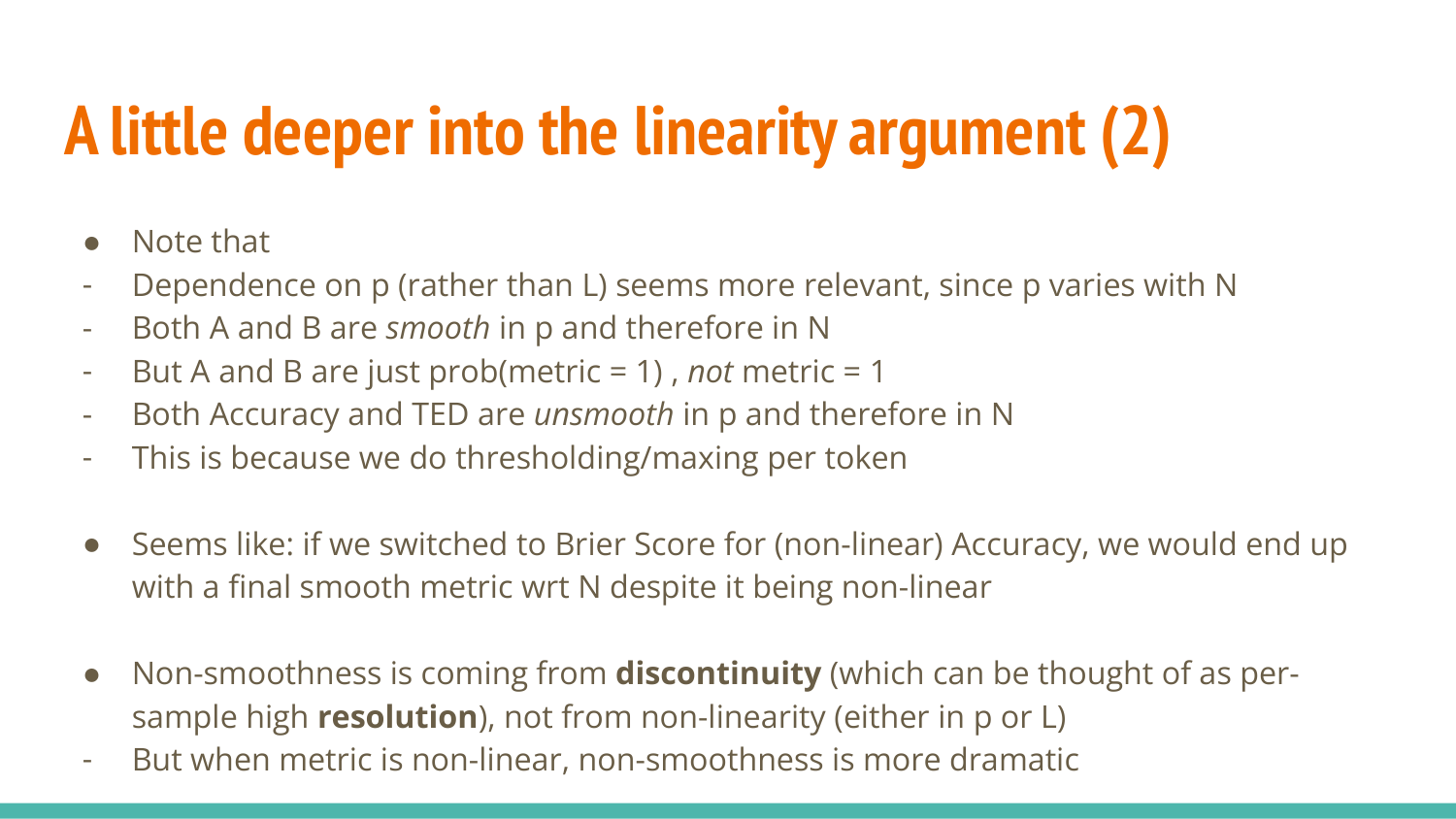

# A little deeper into the linearity argument (2)
Note that
Dependence on p (rather than L) seems more relevant, since p varies with N
Both A and B are smooth in p and therefore in N
But A and B are just prob(metric = 1) , not metric = 1
Both Accuracy and TED are unsmooth in p and therefore in N
This is because we do thresholding/maxing per token
Seems like: if we switched to Brier Score for (non-linear) Accuracy, we would end up with a final smooth metric wrt N despite it being non-linear
Non-smoothness is coming from discontinuity (which can be thought of as per-sample high resolution), not from non-linearity (either in p or L)
But when metric is non-linear, non-smoothness is more dramatic